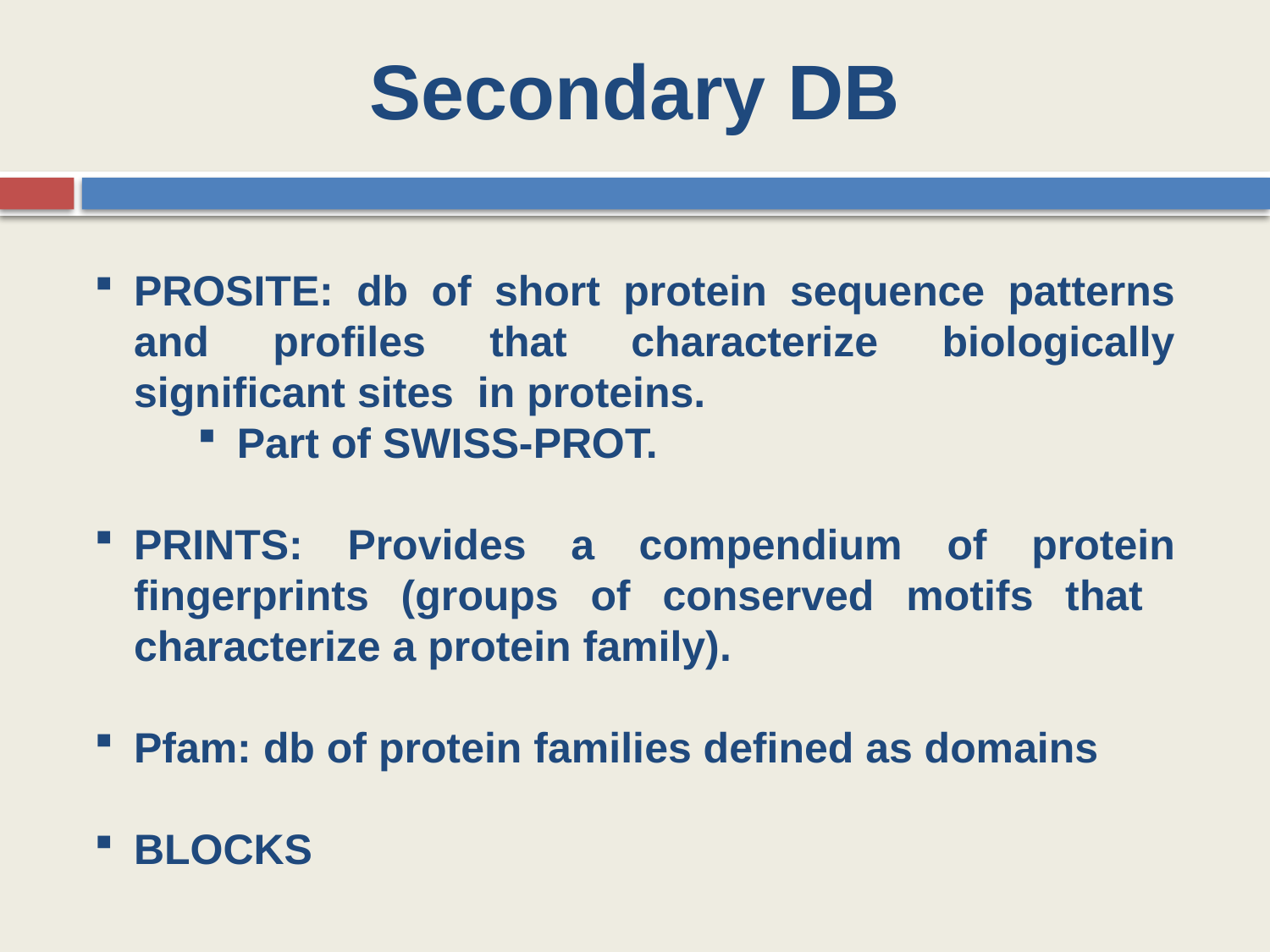

Secondary DB
PROSITE: db of short protein sequence patterns and profiles that characterize biologically significant sites  in proteins.
Part of SWISS-PROT.

PRINTS: Provides a compendium of protein fingerprints (groups of conserved motifs that  characterize a protein family).

Pfam: db of protein families defined as domains

BLOCKS